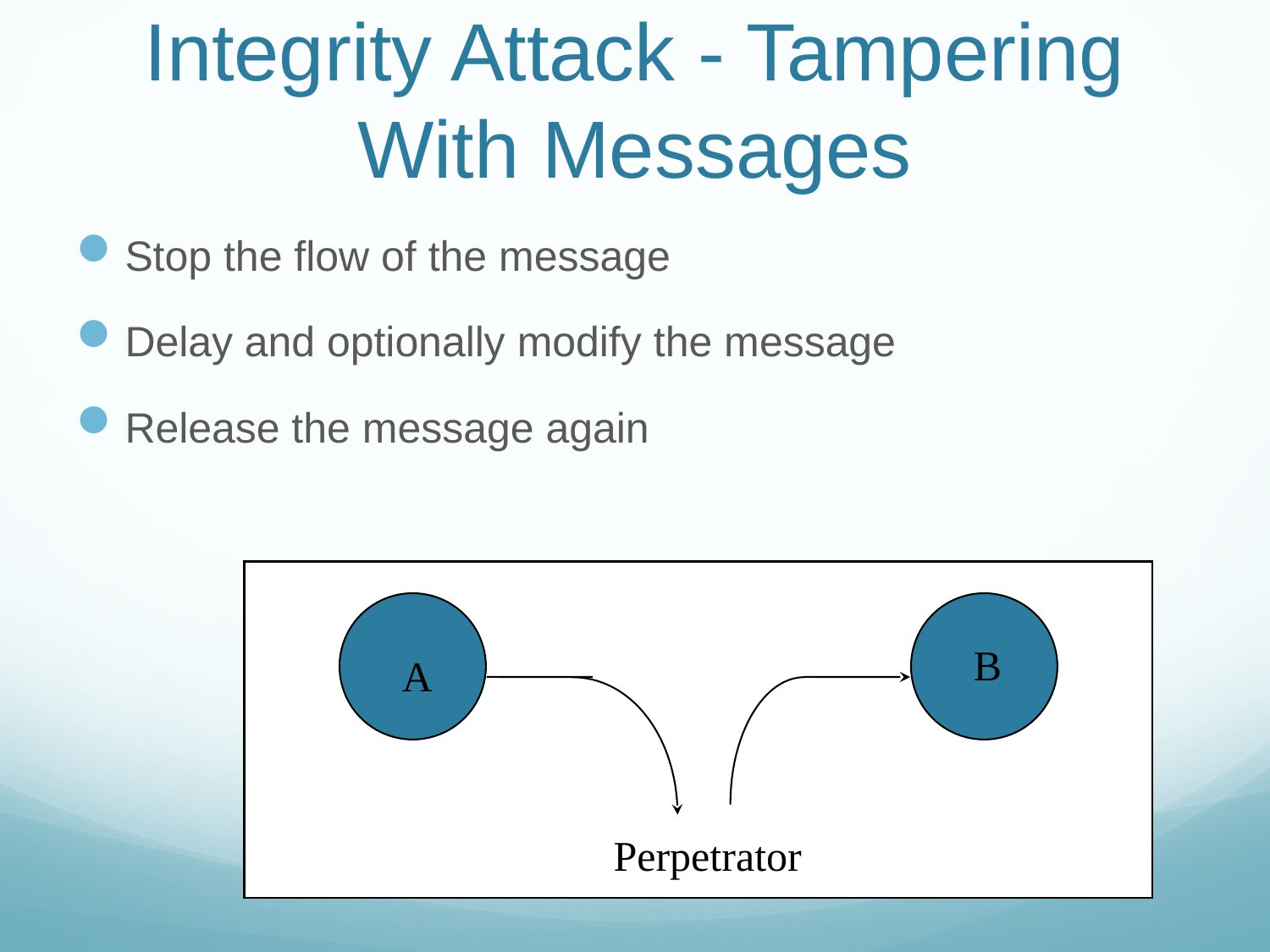

# Integrity Attack - Tampering With Messages
Stop the flow of the message
Delay and optionally modify the message
Release the message again

B
A

Perpetrator